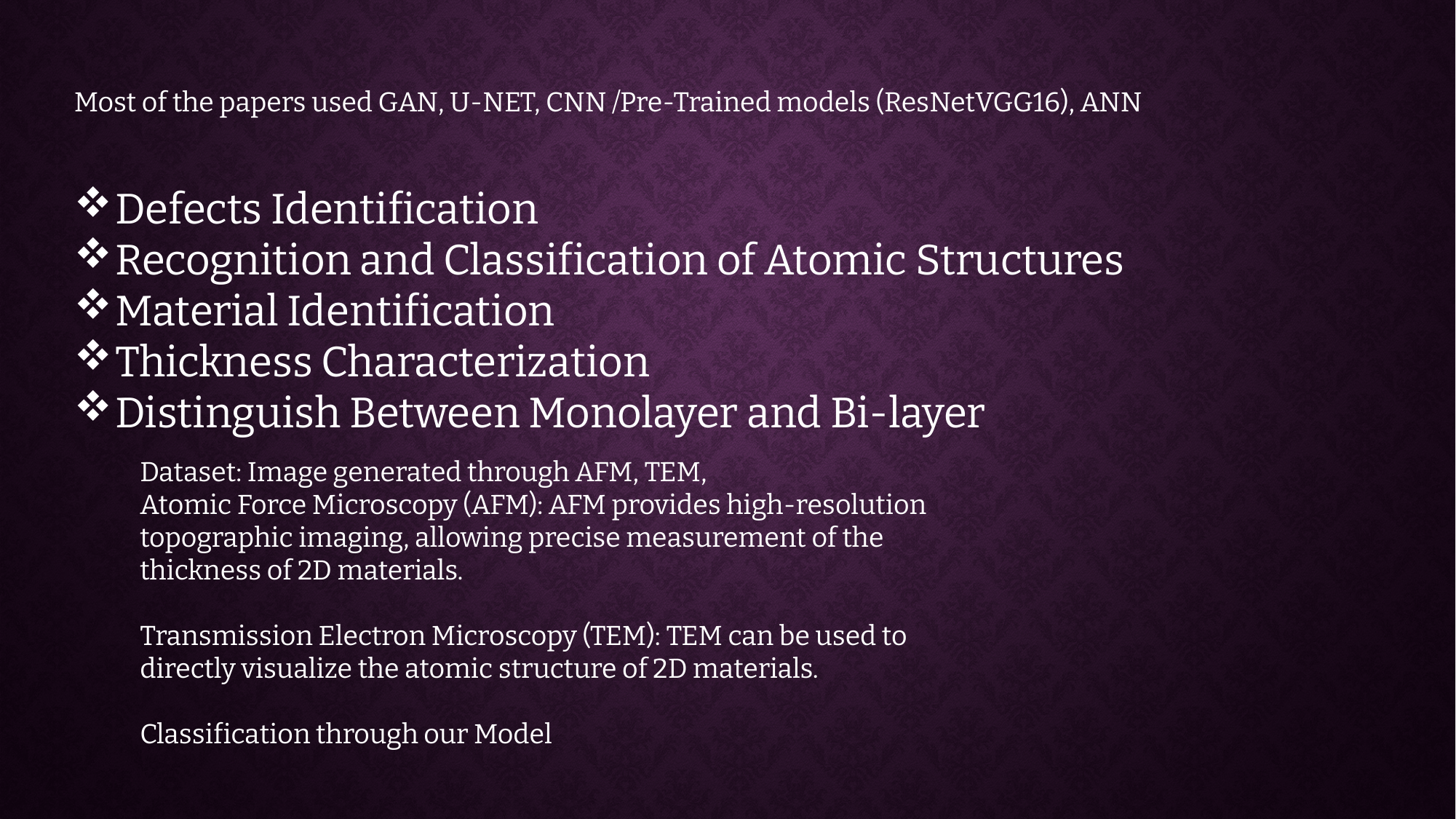

Most of the papers used GAN, U-NET, CNN /Pre-Trained models (ResNetVGG16), ANN
Defects Identification
Recognition and Classification of Atomic Structures
Material Identification
Thickness Characterization
Distinguish Between Monolayer and Bi-layer

Dataset: Image generated through AFM, TEM,
Atomic Force Microscopy (AFM): AFM provides high-resolution topographic imaging, allowing precise measurement of the thickness of 2D materials.
Transmission Electron Microscopy (TEM): TEM can be used to directly visualize the atomic structure of 2D materials.
Classification through our Model